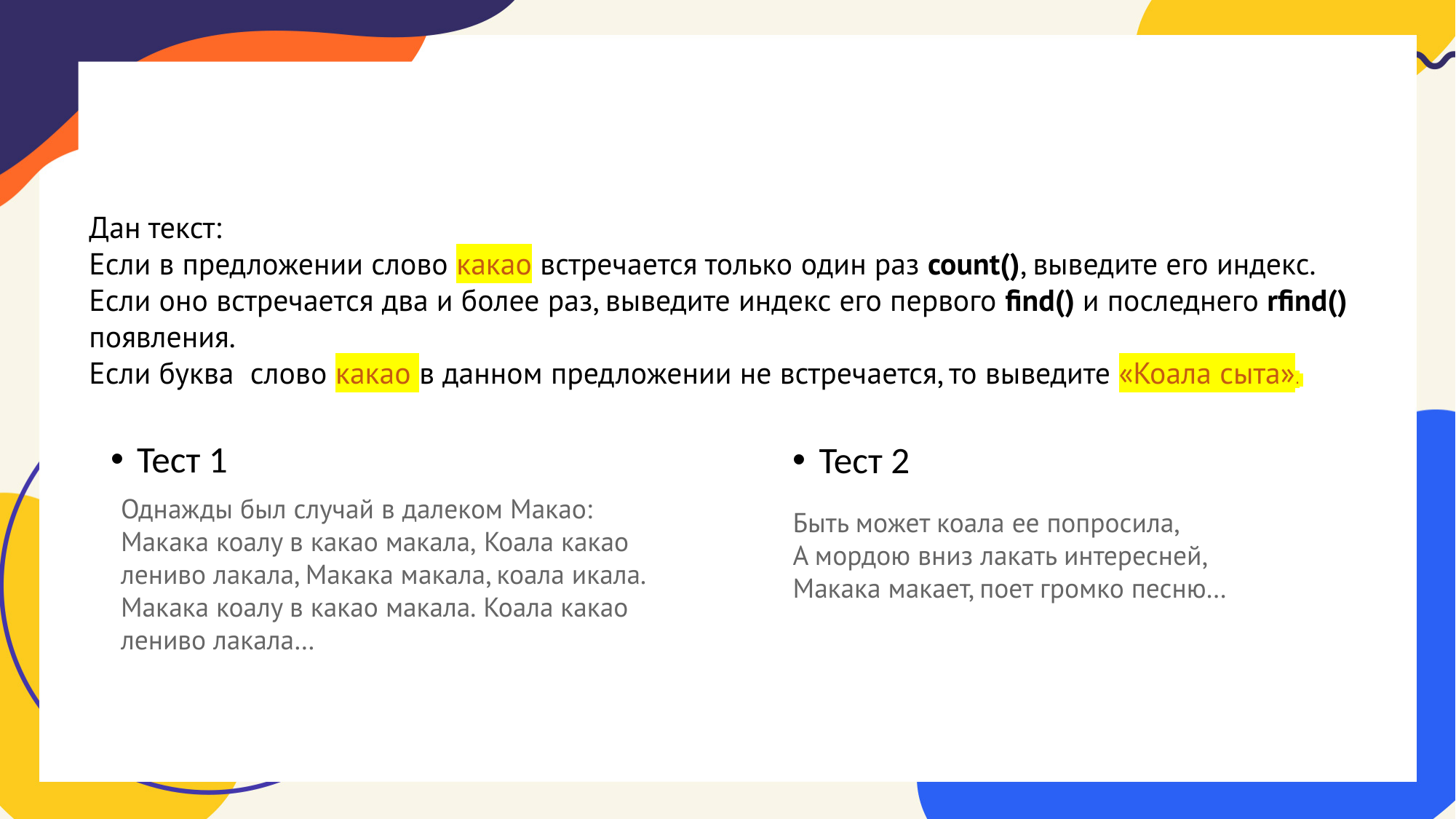

# Реши:
Дан текст:
Если в предложении слово какао встречается только один раз count(), выведите его индекс.
Если оно встречается два и более раз, выведите индекс его первого find() и последнего rfind() появления.
Если буква  слово какао в данном предложении не встречается, то выведите «Коала сыта».
Тест 1
Тест 2
Однажды был случай в далеком Макао:
Макака коалу в какао макала, Коала какао лениво лакала, Макака макала, коала икала. Макака коалу в какао макала. Коала какао лениво лакала…
Быть может коала ее попросила,
А мордою вниз лакать интересней,
Макака макает, поет громко песню…